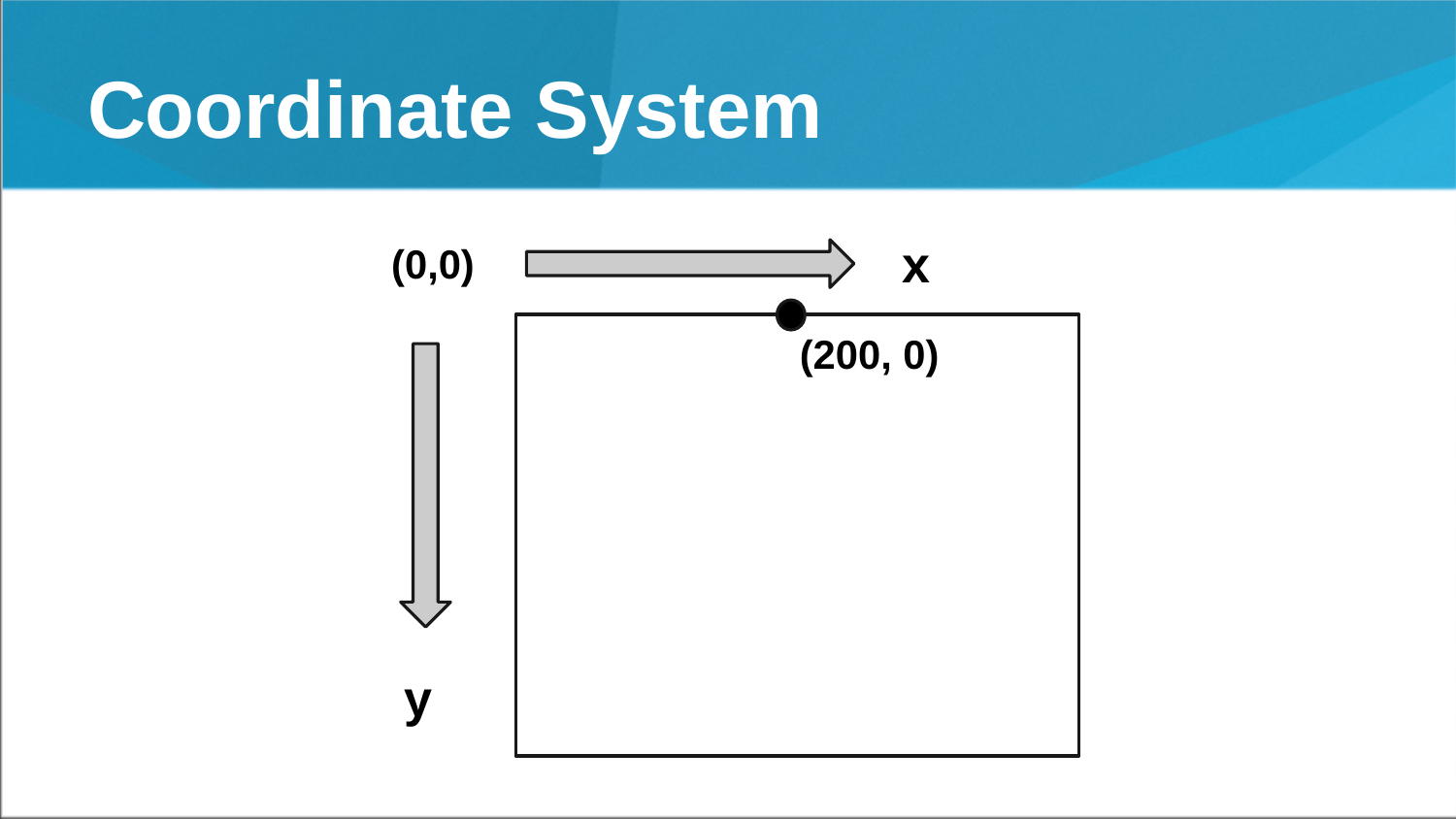

# Coordinate System
x
(0,0)

(200, 0)

y